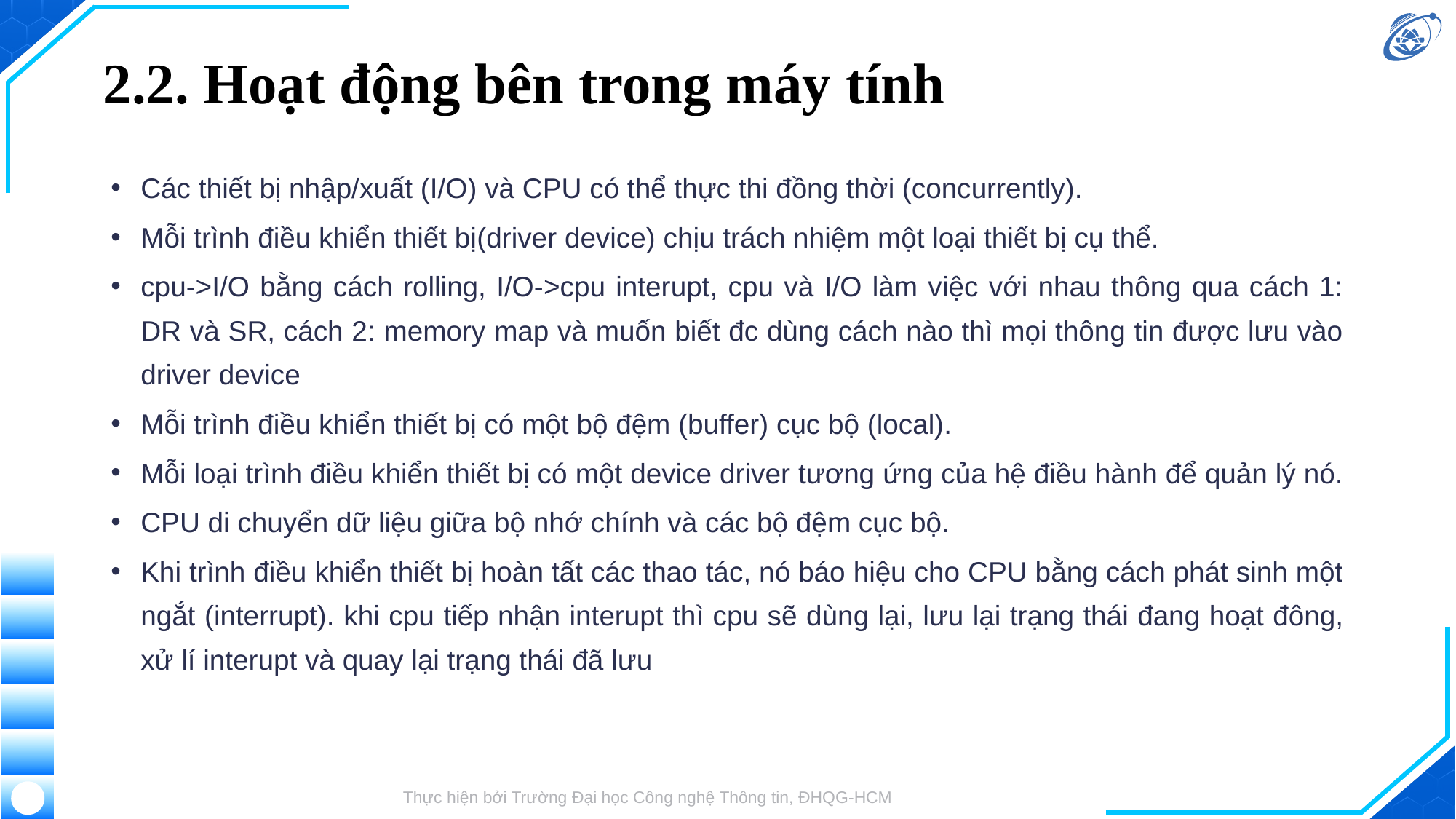

# 2.2. Hoạt động bên trong máy tính
Các thiết bị nhập/xuất (I/O) và CPU có thể thực thi đồng thời (concurrently).
Mỗi trình điều khiển thiết bị(driver device) chịu trách nhiệm một loại thiết bị cụ thể.
cpu->I/O bằng cách rolling, I/O->cpu interupt, cpu và I/O làm việc với nhau thông qua cách 1: DR và SR, cách 2: memory map và muốn biết đc dùng cách nào thì mọi thông tin được lưu vào driver device
Mỗi trình điều khiển thiết bị có một bộ đệm (buffer) cục bộ (local).
Mỗi loại trình điều khiển thiết bị có một device driver tương ứng của hệ điều hành để quản lý nó.
CPU di chuyển dữ liệu giữa bộ nhớ chính và các bộ đệm cục bộ.
Khi trình điều khiển thiết bị hoàn tất các thao tác, nó báo hiệu cho CPU bằng cách phát sinh một ngắt (interrupt). khi cpu tiếp nhận interupt thì cpu sẽ dùng lại, lưu lại trạng thái đang hoạt đông, xử lí interupt và quay lại trạng thái đã lưu

16
Thực hiện bởi Trường Đại học Công nghệ Thông tin, ĐHQG-HCM